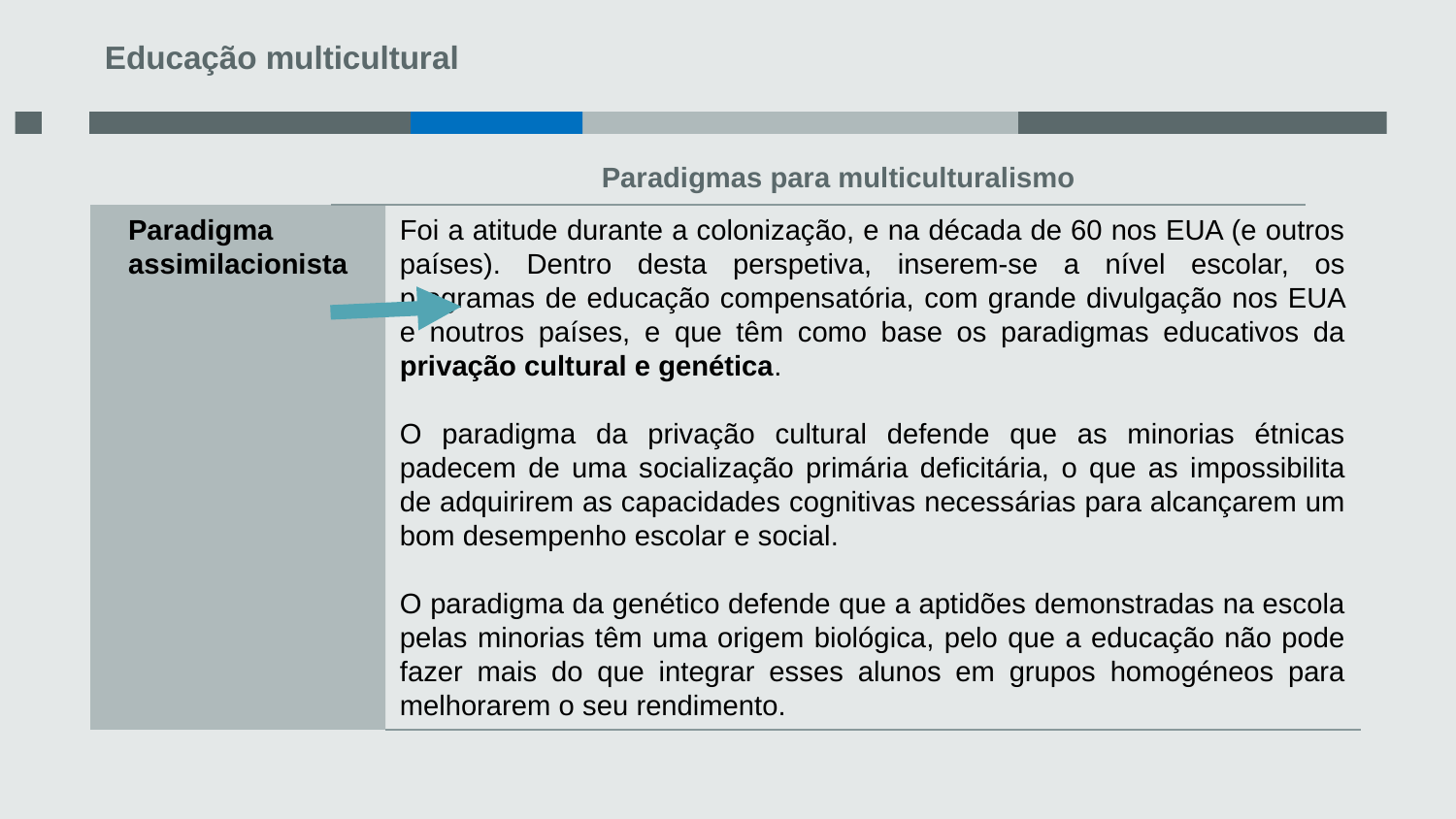

Educação multicultural
4
Paradigmas para multiculturalismo

Foi a atitude durante a colonização, e na década de 60 nos EUA (e outros países). Dentro desta perspetiva, inserem-se a nível escolar, os programas de educação compensatória, com grande divulgação nos EUA e noutros países, e que têm como base os paradigmas educativos da privação cultural e genética.

O paradigma da privação cultural defende que as minorias étnicas padecem de uma socialização primária deficitária, o que as impossibilita de adquirirem as capacidades cognitivas necessárias para alcançarem um bom desempenho escolar e social.

O paradigma da genético defende que a aptidões demonstradas na escola pelas minorias têm uma origem biológica, pelo que a educação não pode fazer mais do que integrar esses alunos em grupos homogéneos para melhorarem o seu rendimento.

Paradigma assimilacionista